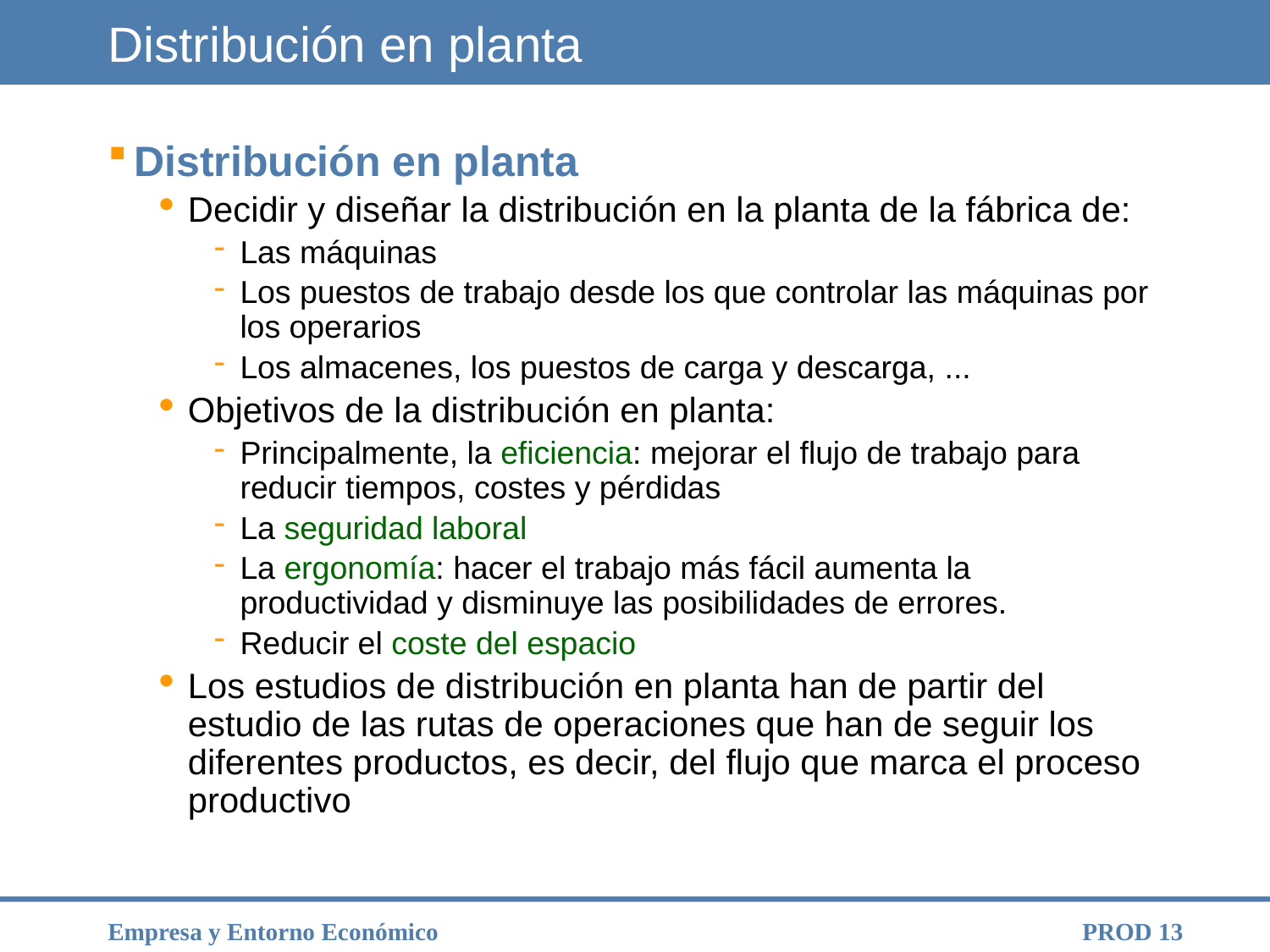

Distribución en planta
Distribución en planta
Decidir y diseñar la distribución en la planta de la fábrica de:
Las máquinas
Los puestos de trabajo desde los que controlar las máquinas por los operarios
Los almacenes, los puestos de carga y descarga, ...
Objetivos de la distribución en planta:
Principalmente, la eficiencia: mejorar el flujo de trabajo para reducir tiempos, costes y pérdidas
La seguridad laboral
La ergonomía: hacer el trabajo más fácil aumenta la productividad y disminuye las posibilidades de errores.
Reducir el coste del espacio
Los estudios de distribución en planta han de partir del estudio de las rutas de operaciones que han de seguir los diferentes productos, es decir, del flujo que marca el proceso productivo